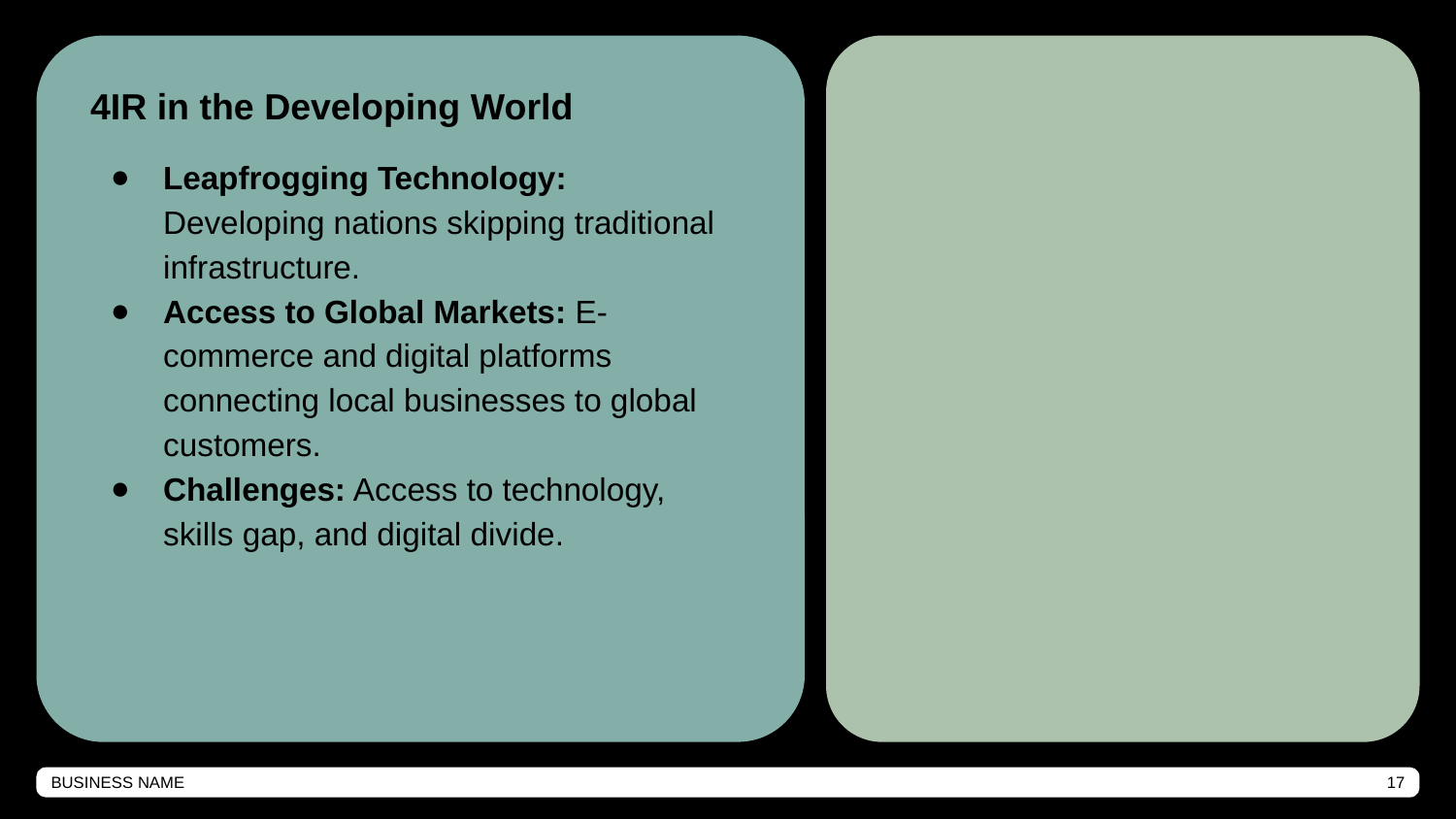

4IR in the Developing World
Leapfrogging Technology: Developing nations skipping traditional infrastructure.
Access to Global Markets: E-commerce and digital platforms connecting local businesses to global customers.
Challenges: Access to technology, skills gap, and digital divide.

#

BUSINESS NAME